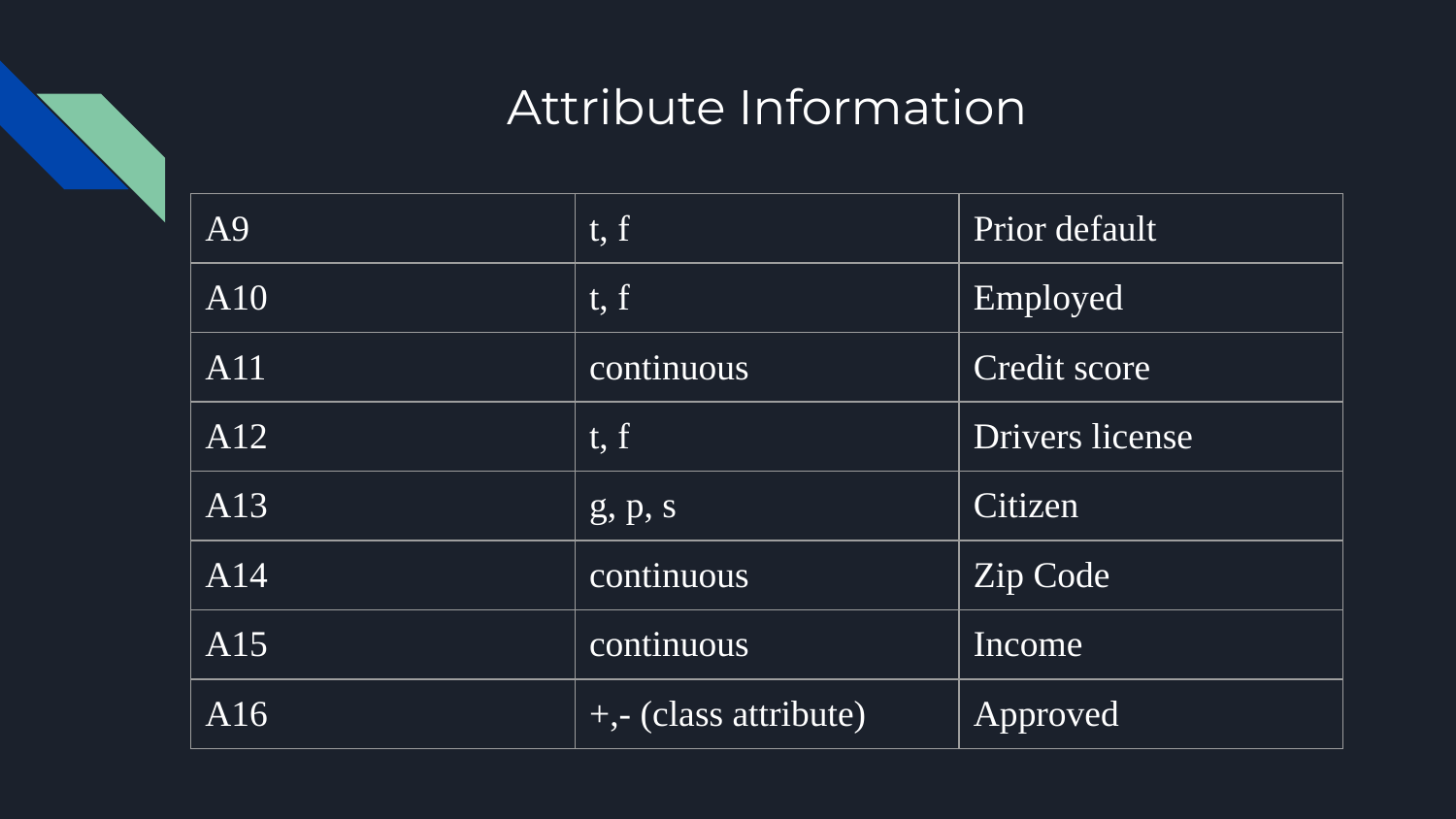

# Attribute Information
| A9 | t, f | Prior default |
| --- | --- | --- |
| A10 | t, f | Employed |
| A11 | continuous | Credit score |
| A12 | t, f | Drivers license |
| A13 | g, p, s | Citizen |
| A14 | continuous | Zip Code |
| A15 | continuous | Income |
| A16 | +,- (class attribute) | Approved |